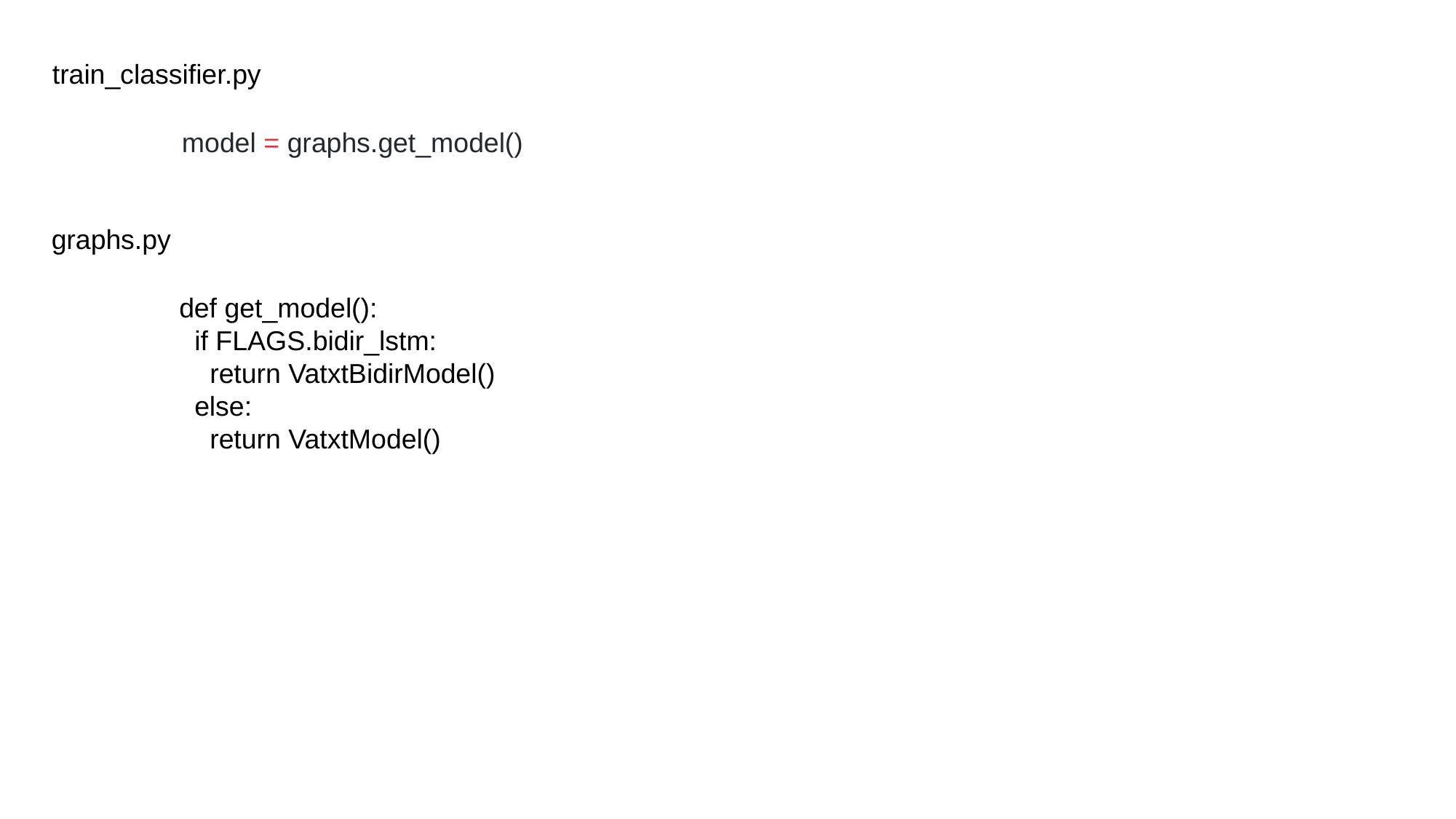

train_classifier.py
model = graphs.get_model()
graphs.py
def get_model():
  if FLAGS.bidir_lstm:
    return VatxtBidirModel()
  else:
    return VatxtModel()